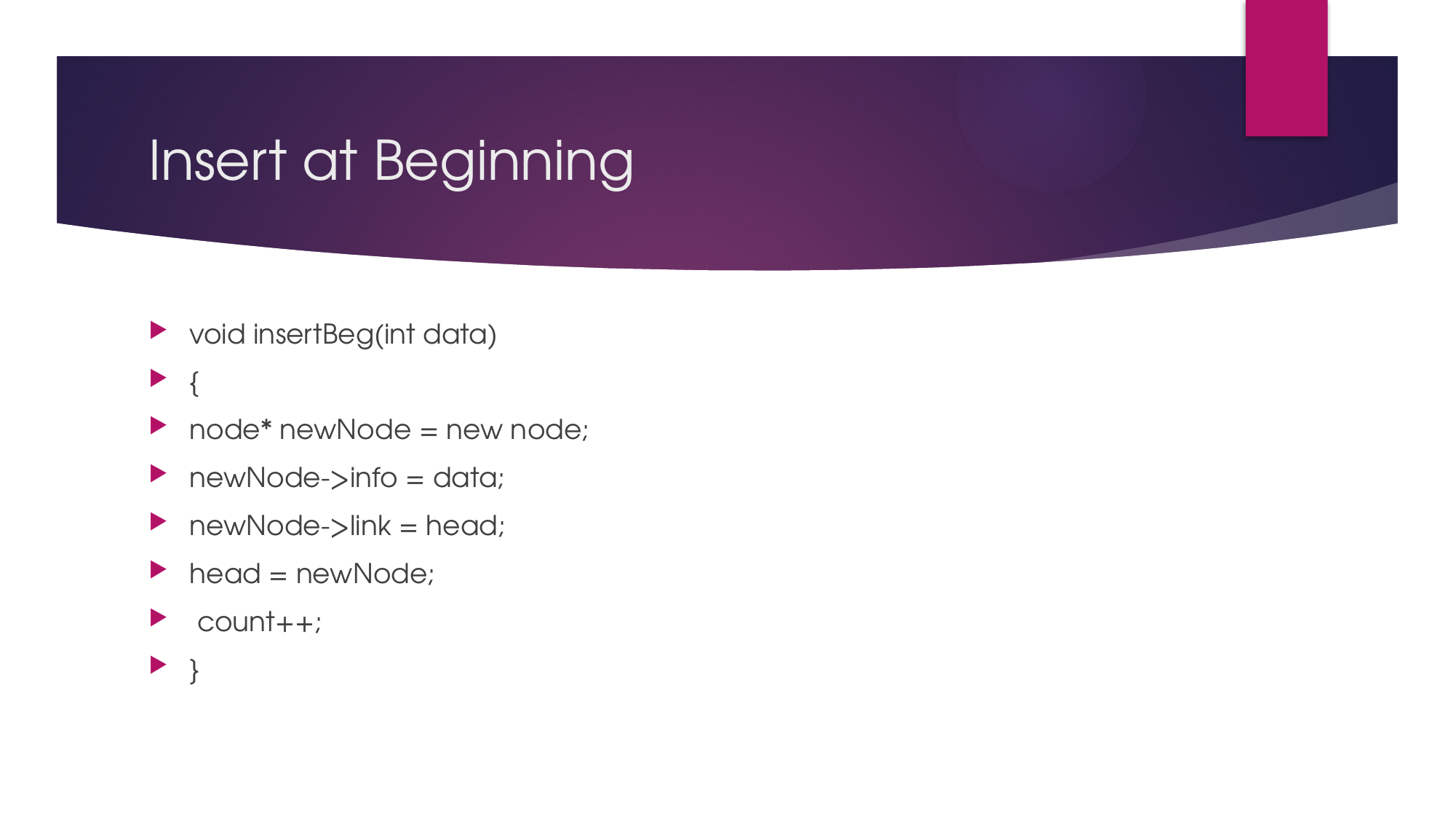

# Insert at Beginning
void insertBeg(int data)
{
node* newNode = new node;
newNode->info = data;
newNode->link = head;
head = newNode;
 count++;
}